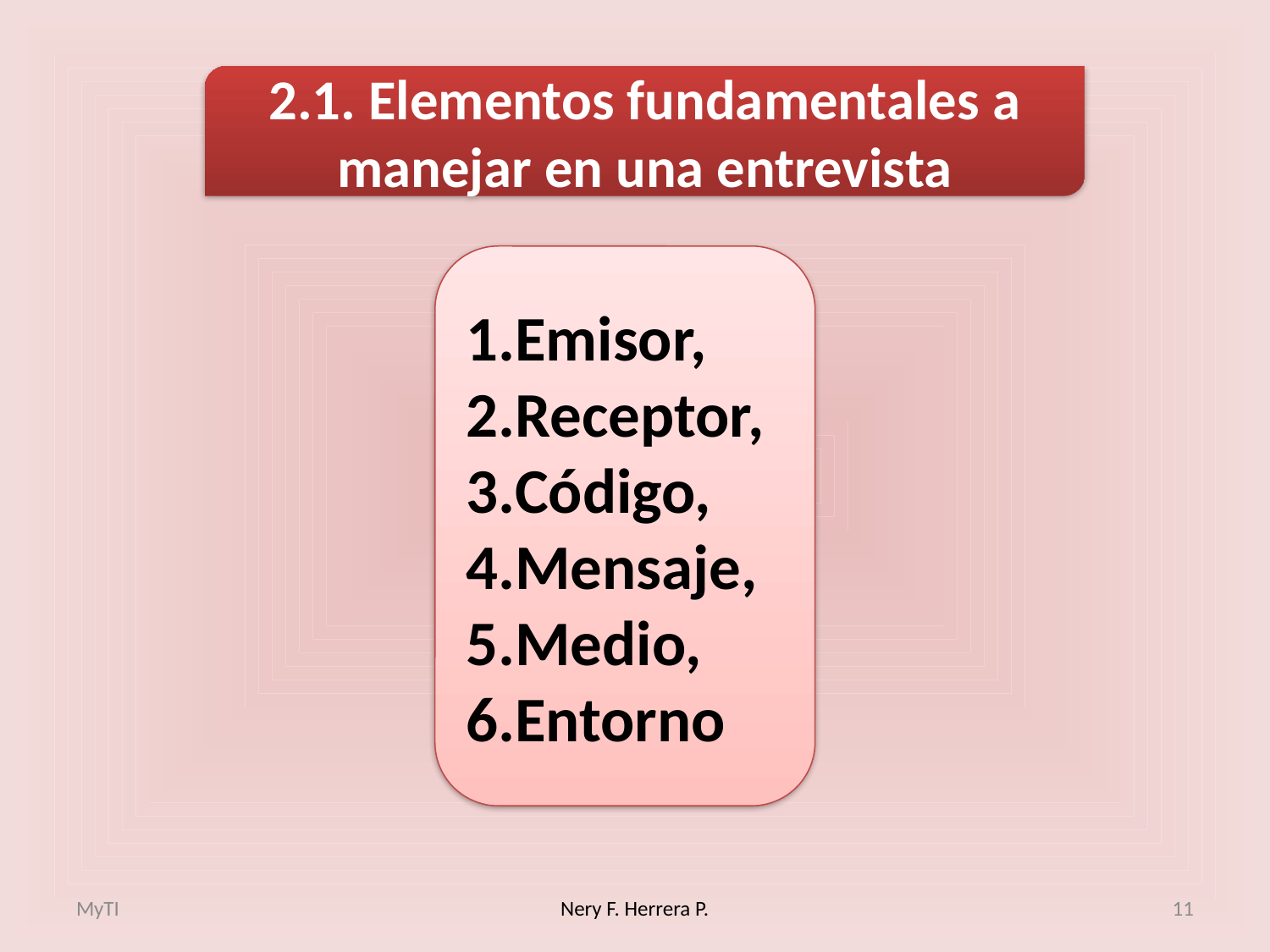

2.1. Elementos fundamentales a manejar en una entrevista
Emisor,
Receptor,
Código,
Mensaje,
Medio,
Entorno
MyTI
Nery F. Herrera P.
11